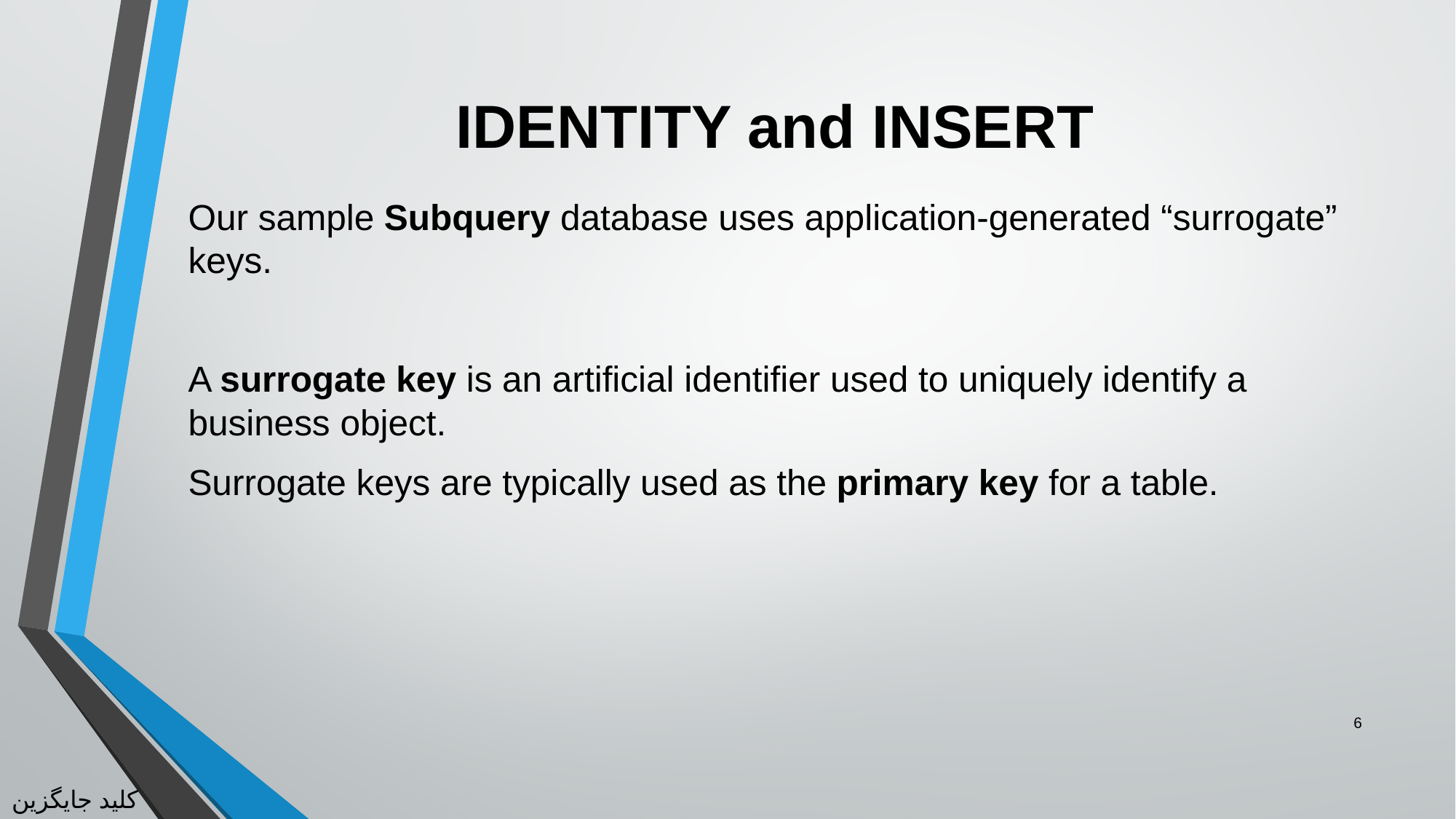

# IDENTITY and INSERT
Our sample Subquery database uses application-generated “surrogate” keys.

A surrogate key is an artificial identifier used to uniquely identify a business object.
Surrogate keys are typically used as the primary key for a table.
6
کلید جایگزین